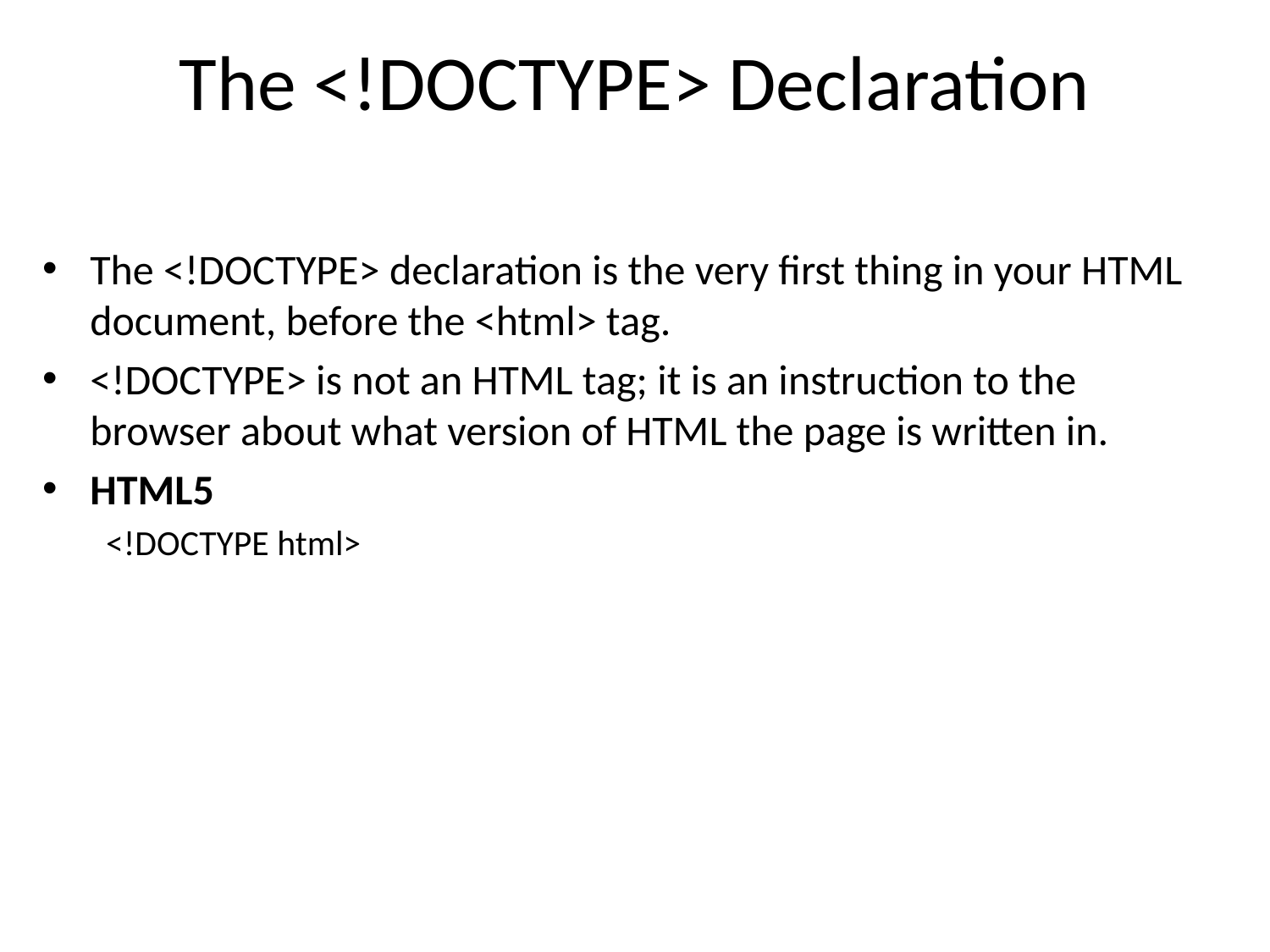

# The <!DOCTYPE> Declaration
The <!DOCTYPE> declaration is the very first thing in your HTML document, before the <html> tag.
<!DOCTYPE> is not an HTML tag; it is an instruction to the browser about what version of HTML the page is written in.
HTML5
<!DOCTYPE html>